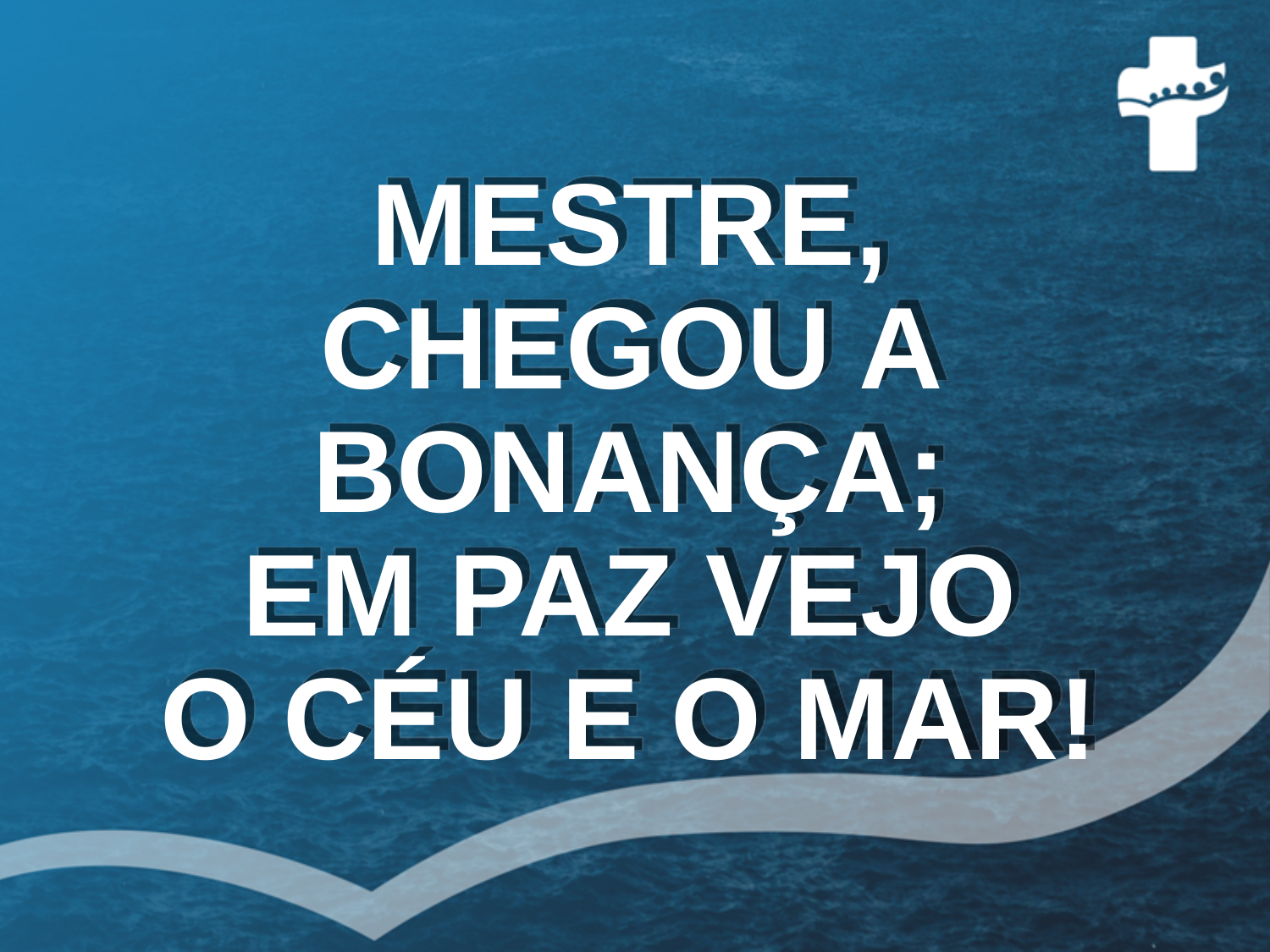

# MESTRE, CHEGOU A BONANÇA; EM PAZ VEJO O CÉU E O MAR!